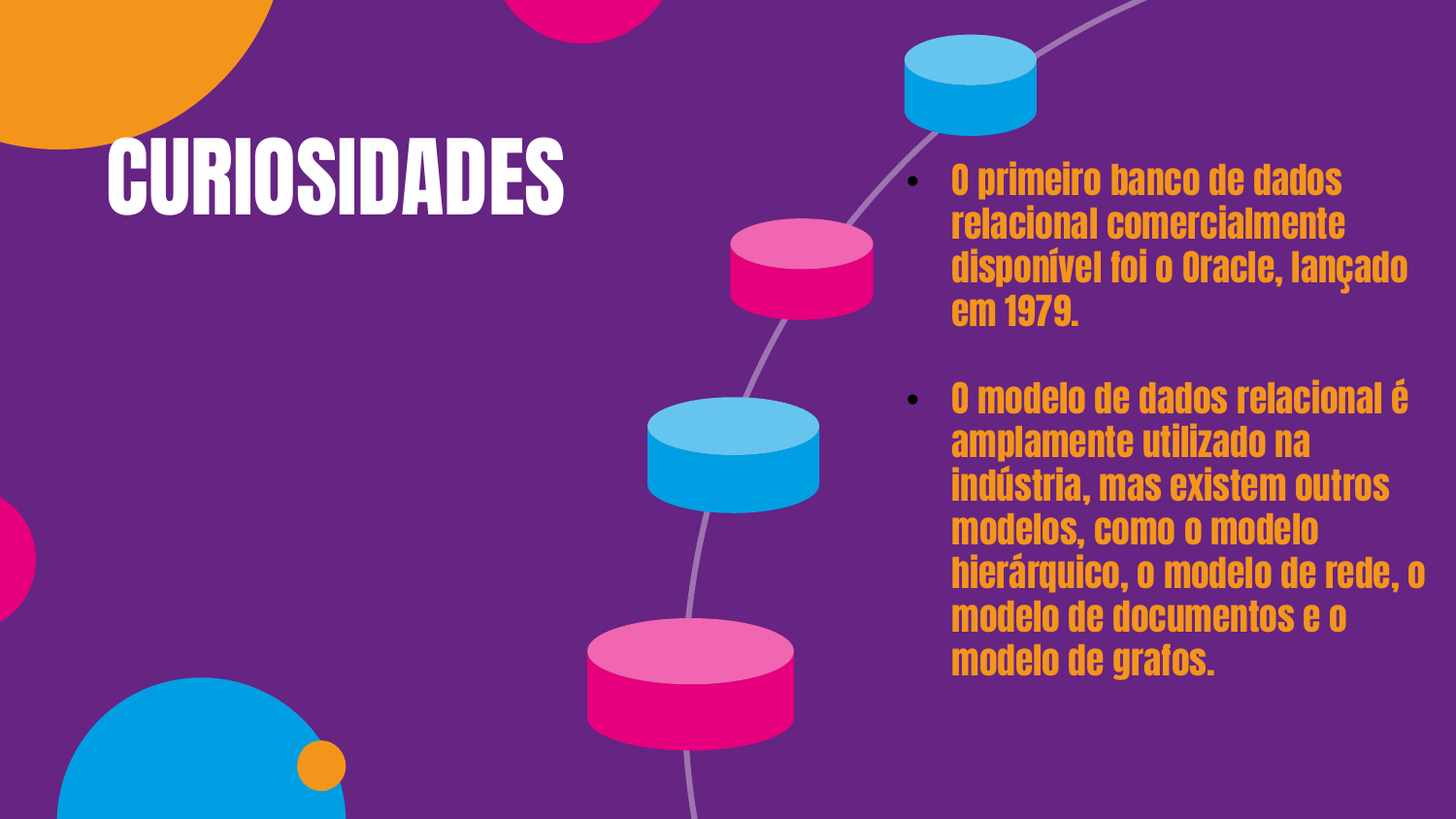

# CURIOSIDADES

O primeiro banco de dados relacional comercialmente disponível foi o Oracle, lançado em 1979.

O modelo de dados relacional é amplamente utilizado na indústria, mas existem outros modelos, como o modelo hierárquico, o modelo de rede, o modelo de documentos e o modelo de grafos.